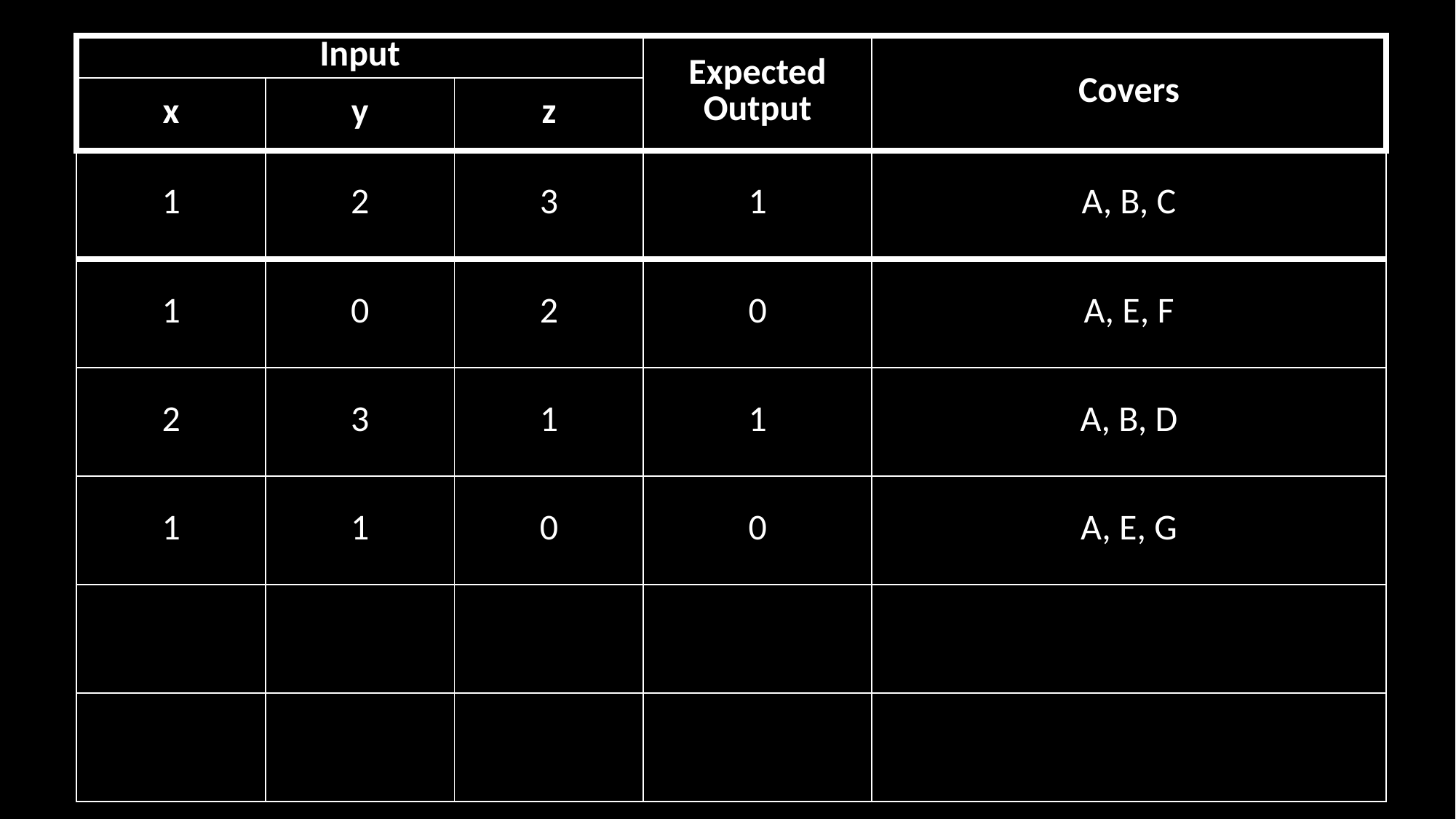

| Input |  |  | Expected Output | Covers |
| --- | --- | --- | --- | --- |
| x | y | z |  |  |
| 1 | 2 | 3 | 1 | A, B, C |
| 1 | 0 | 2 | 0 | A, E, F |
| 2 | 3 | 1 | 1 | A, B, D |
| 1 | 1 | 0 | 0 | A, E, G |
|  |  |  |  |  |
|  |  |  |  |  |